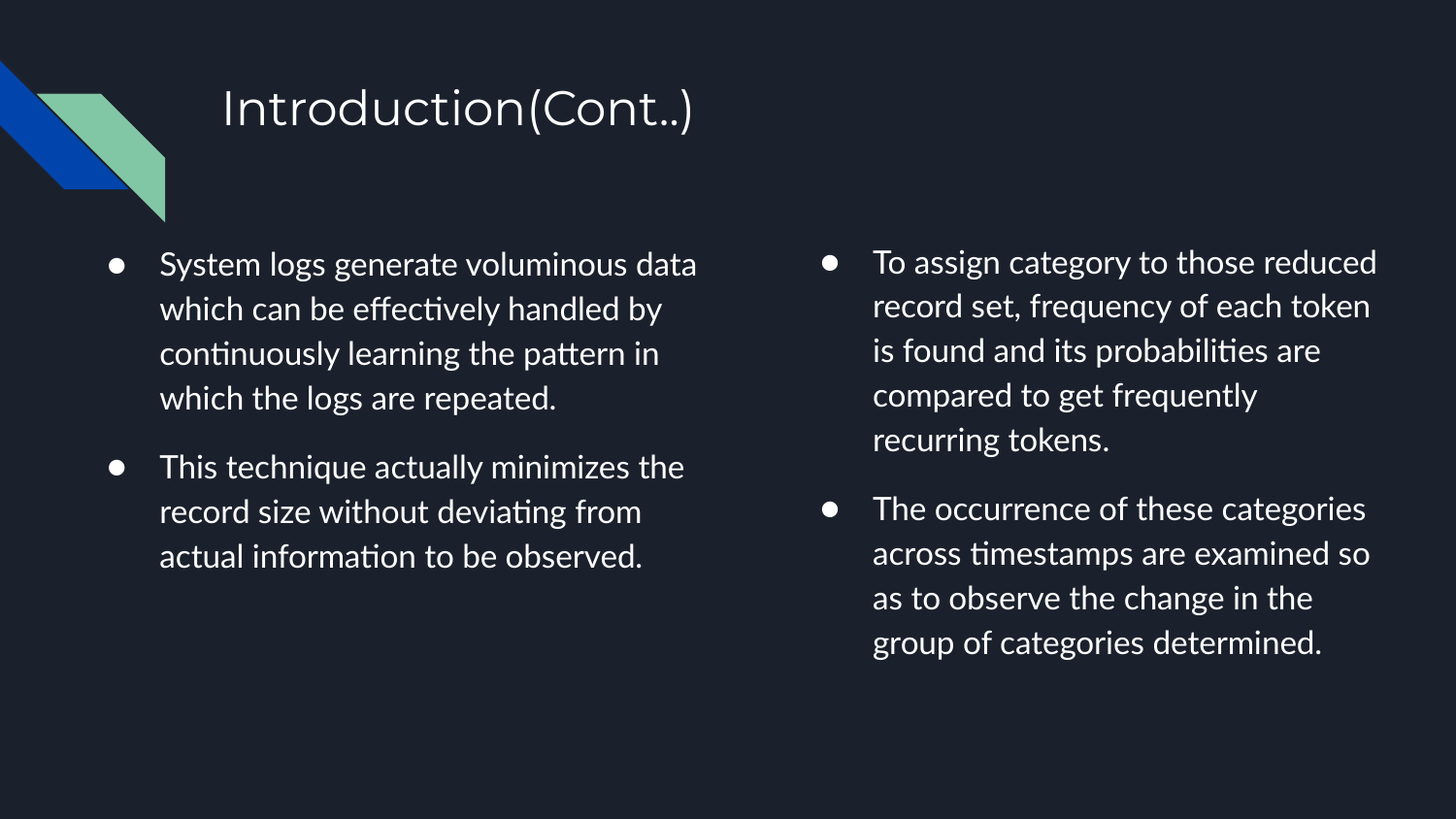

# Introduction(Cont..)
Accomplishment 2
To assign category to those reduced record set, frequency of each token is found and its probabilities are compared to get frequently recurring tokens.
The occurrence of these categories across timestamps are examined so as to observe the change in the group of categories determined.

System logs generate voluminous data which can be effectively handled by continuously learning the pattern in which the logs are repeated.
This technique actually minimizes the record size without deviating from actual information to be observed.